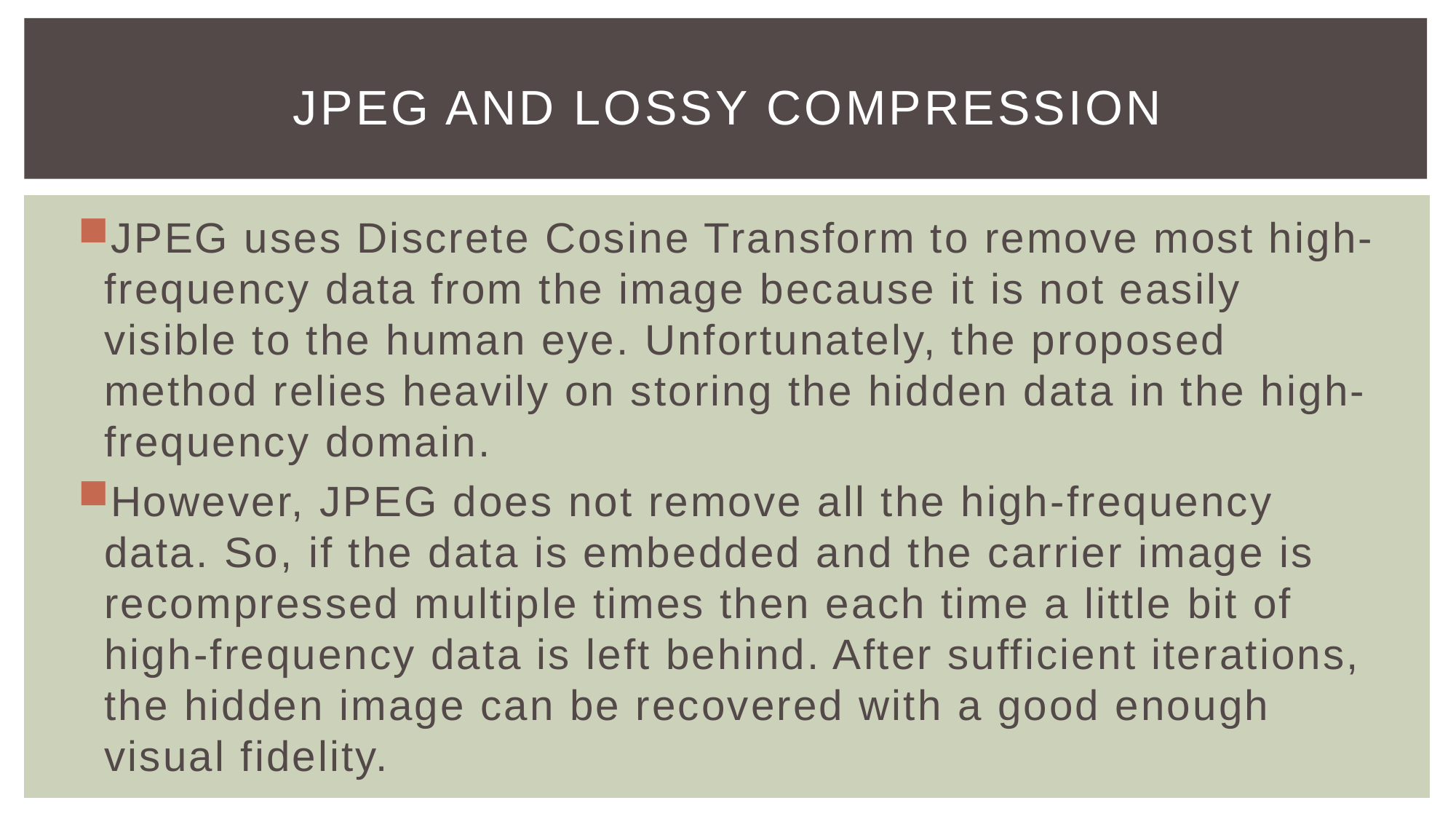

# JPEG and Lossy Compression
JPEG uses Discrete Cosine Transform to remove most high-frequency data from the image because it is not easily visible to the human eye. Unfortunately, the proposed method relies heavily on storing the hidden data in the high-frequency domain.
However, JPEG does not remove all the high-frequency data. So, if the data is embedded and the carrier image is recompressed multiple times then each time a little bit of high-frequency data is left behind. After sufficient iterations, the hidden image can be recovered with a good enough visual fidelity.